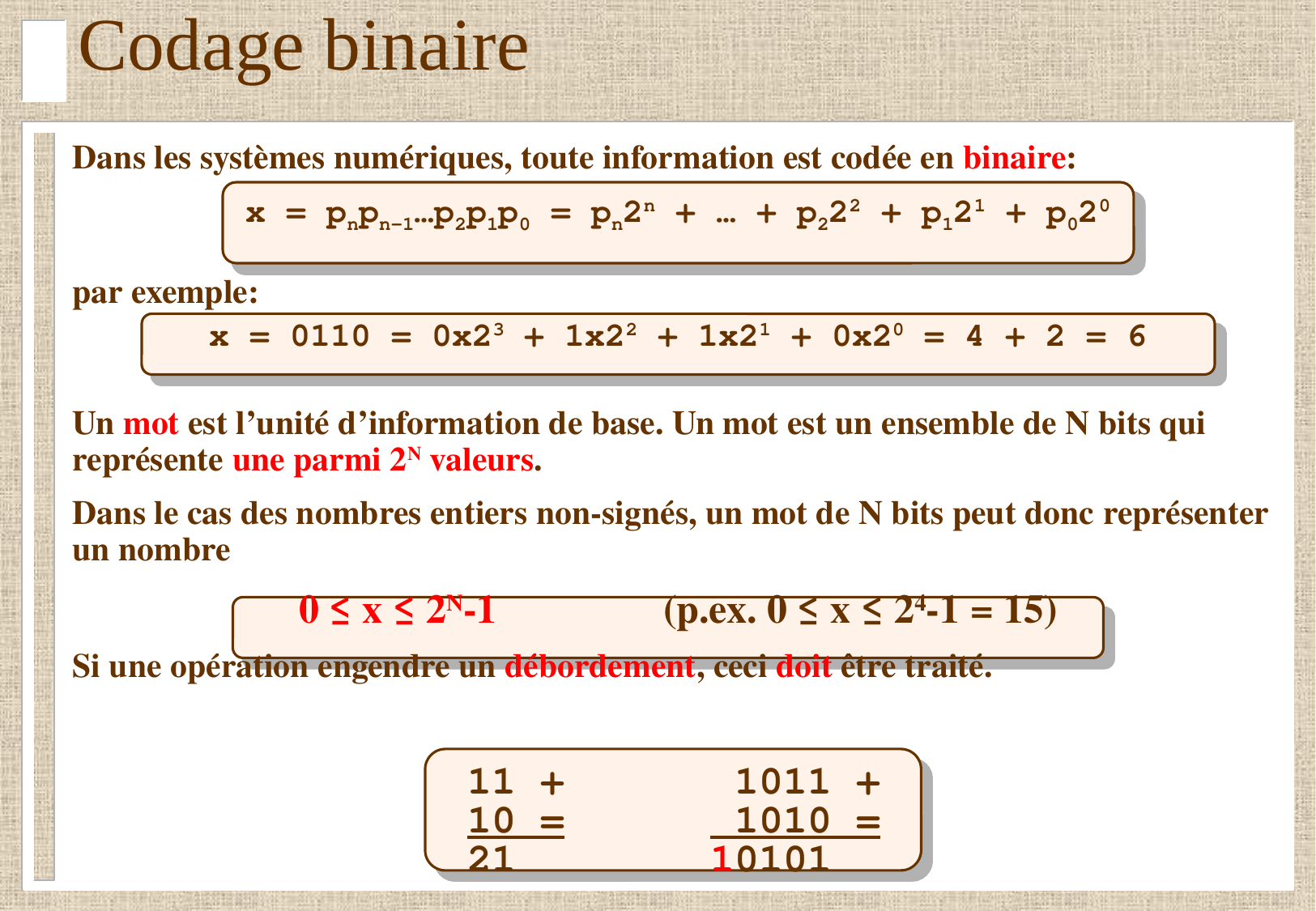

# Codage binaire

Dans les systèmes numériques, toute information est codée en binaire:
x = pnpn-1…p2p1p0 = pn2n + … + p222 + p121 + p020

par exemple:
x = 0110 = 0x23 + 1x22 + 1x21 + 0x20 = 4 + 2 = 6

Un mot est l’unité d’information de base. Un mot est un ensemble de N bits qui représente une parmi 2N valeurs.
Dans le cas des nombres entiers non-signés, un mot de N bits peut donc représenter un nombre
0 ≤ x ≤ 2N-1		(p.ex. 0 ≤ x ≤ 24-1 = 15)
Si une opération engendre un débordement, ceci doit être traité.

	11 +		 1011 +
	10 =		 1010 =
	21		10101